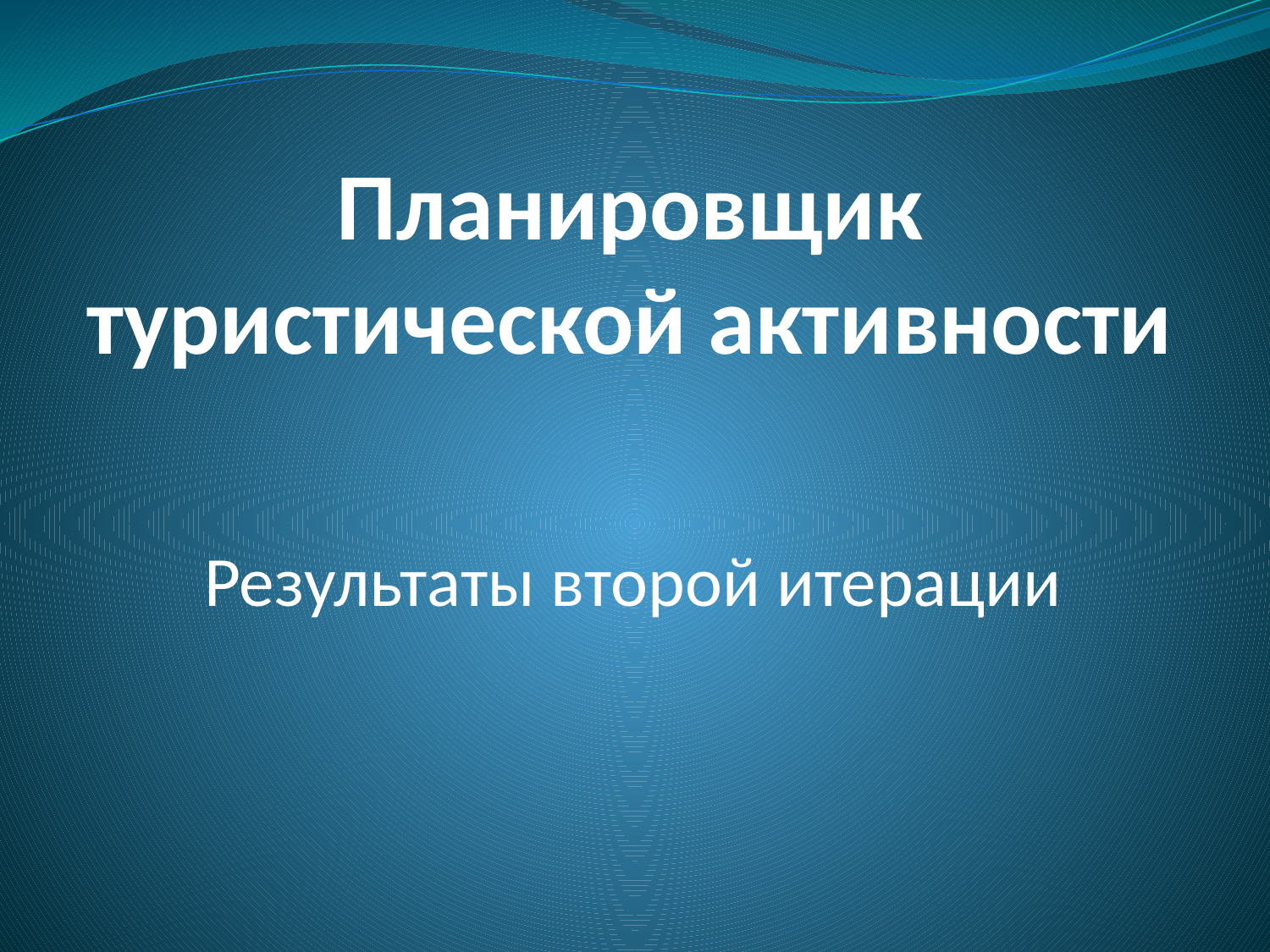

Планировщик туристической активности
# Результаты второй итерации